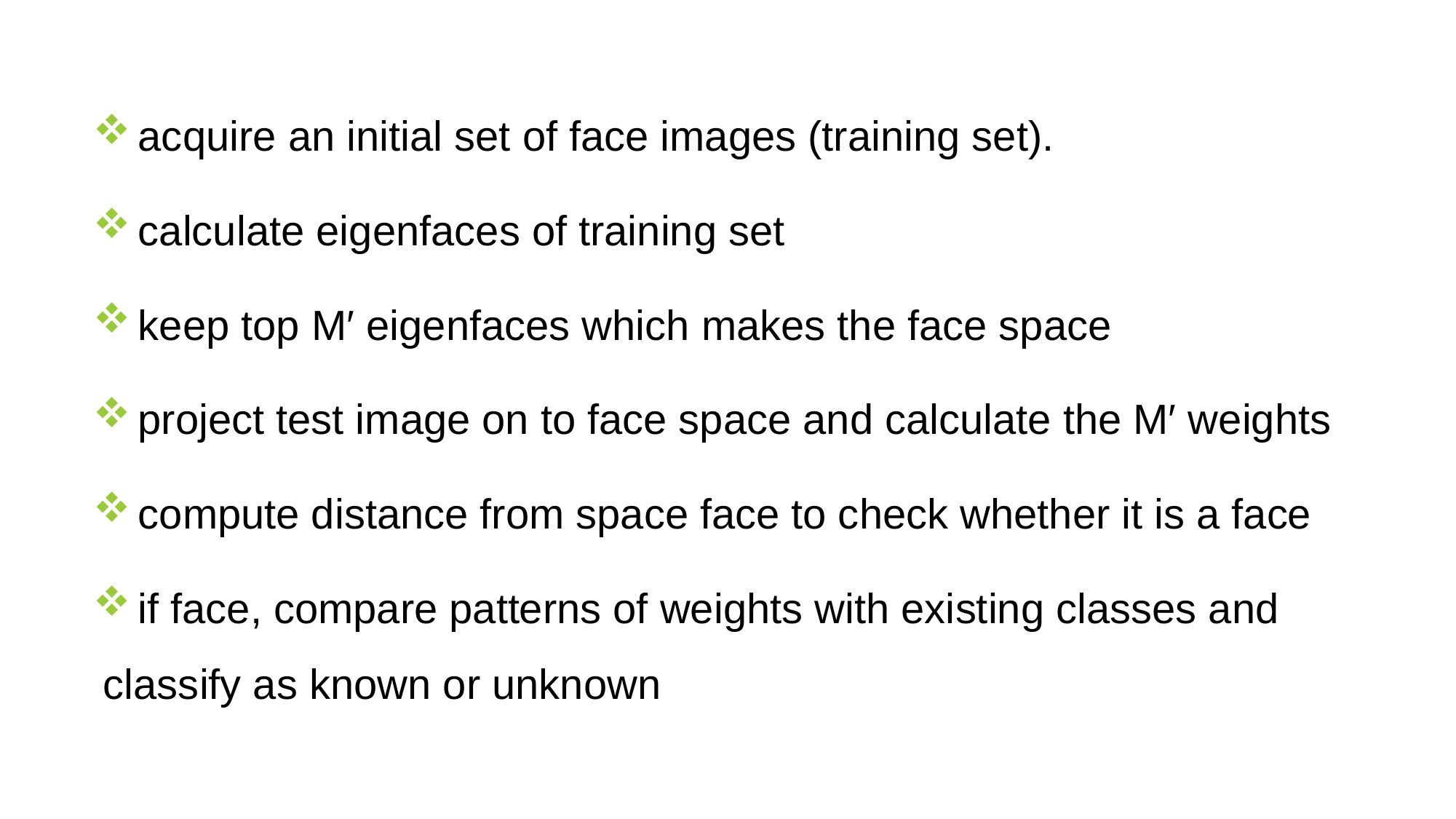

acquire an initial set of face images (training set).
 calculate eigenfaces of training set
 keep top M′ eigenfaces which makes the face space
 project test image on to face space and calculate the M′ weights
 compute distance from space face to check whether it is a face
 if face, compare patterns of weights with existing classes and classify as known or unknown